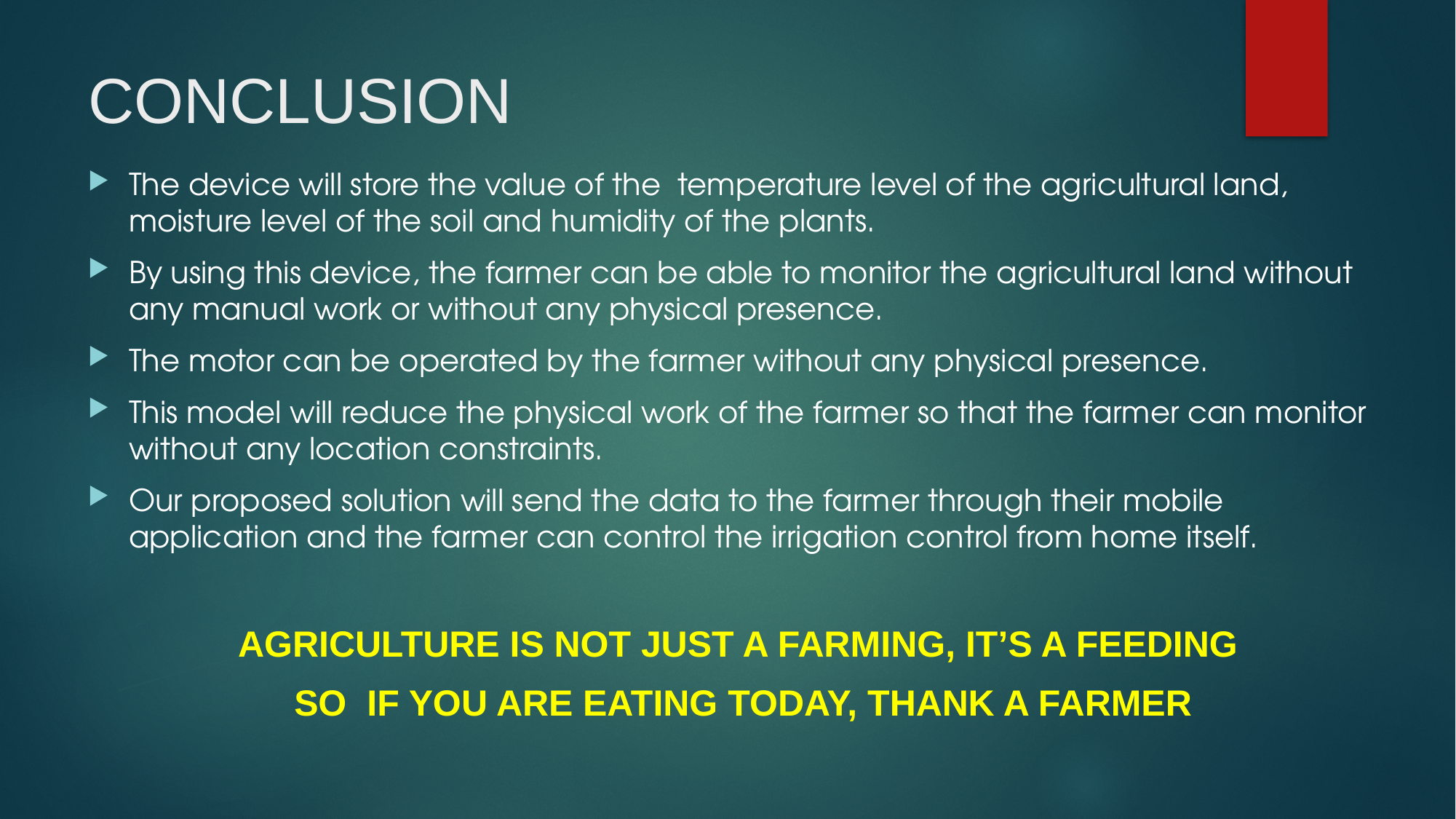

# CONCLUSION
The device will store the value of the  temperature level of the agricultural land, moisture level of the soil and humidity of the plants.
By using this device, the farmer can be able to monitor the agricultural land without any manual work or without any physical presence.
The motor can be operated by the farmer without any physical presence.
This model will reduce the physical work of the farmer so that the farmer can monitor without any location constraints.
Our proposed solution will send the data to the farmer through their mobile application and the farmer can control the irrigation control from home itself.

AGRICULTURE IS NOT JUST A FARMING, IT’S A FEEDING
SO  IF YOU ARE EATING TODAY, THANK A FARMER